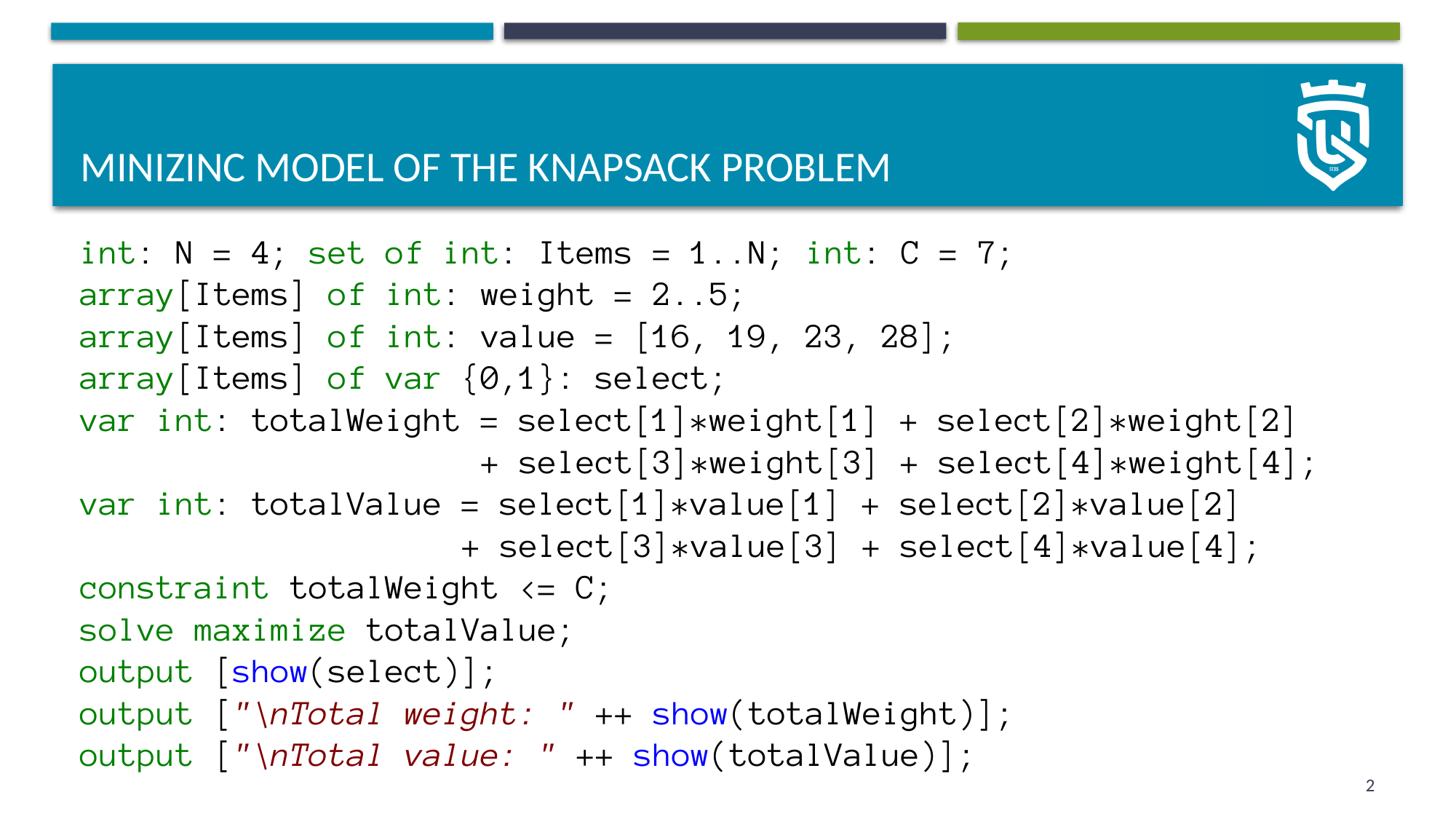

# MiniZinc model of the knapsack problem
int: N = 4; set of int: Items = 1..N; int: C = 7;
array[Items] of int: weight = 2..5;
array[Items] of int: value = [16, 19, 23, 28];
array[Items] of var {0,1}: select;
var int: totalWeight = select[1]*weight[1] + select[2]*weight[2]
                     + select[3]*weight[3] + select[4]*weight[4];
var int: totalValue = select[1]*value[1] + select[2]*value[2]
                    + select[3]*value[3] + select[4]*value[4];
constraint totalWeight <= C;
solve maximize totalValue;
output [show(select)];
output ["\nTotal weight: " ++ show(totalWeight)];
output ["\nTotal value: " ++ show(totalValue)];
2